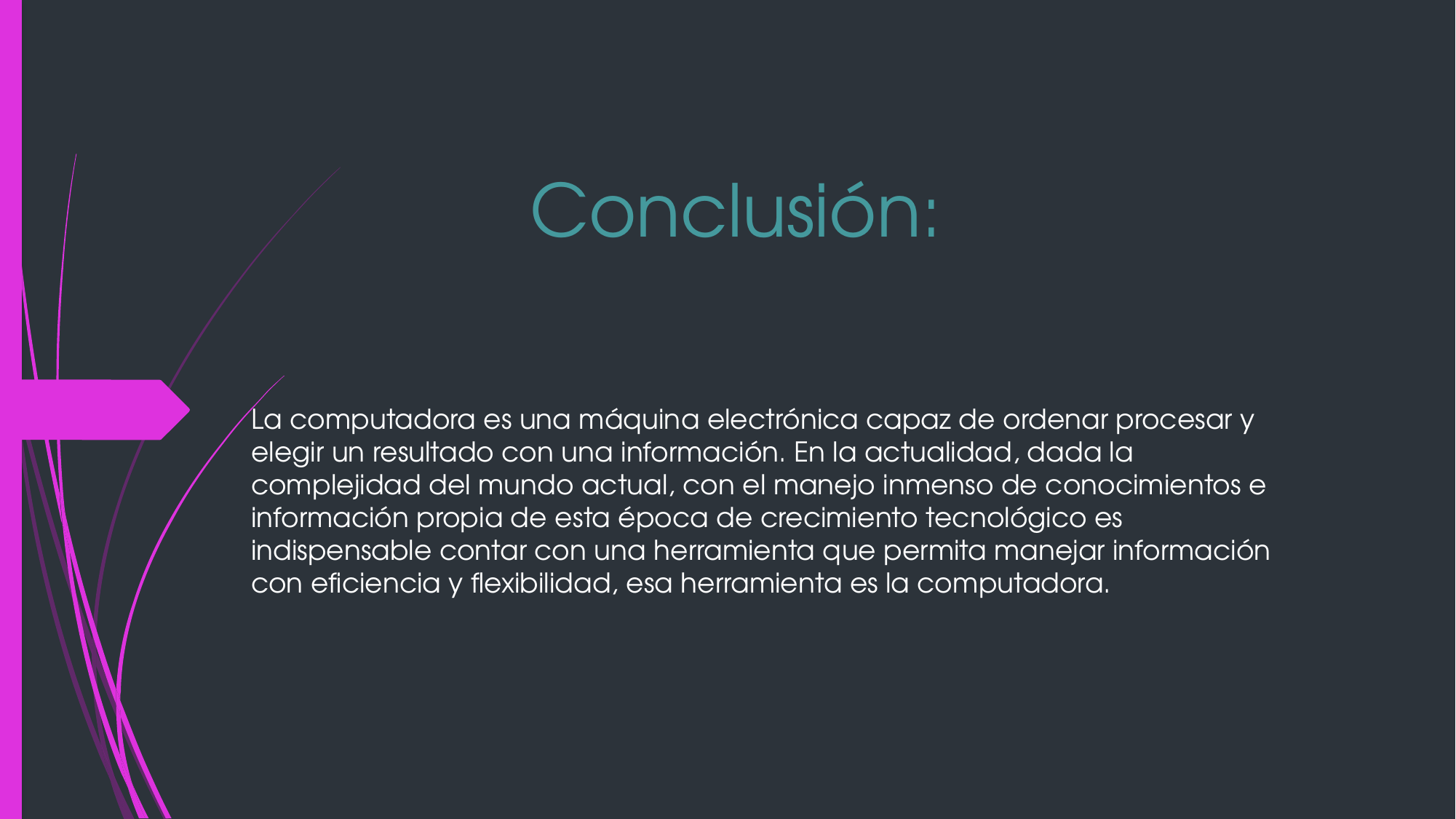

# Conclusión:
La computadora es una máquina electrónica capaz de ordenar procesar y elegir un resultado con una información. En la actualidad, dada la complejidad del mundo actual, con el manejo inmenso de conocimientos e información propia de esta época de crecimiento tecnológico es indispensable contar con una herramienta que permita manejar información con eficiencia y flexibilidad, esa herramienta es la computadora.